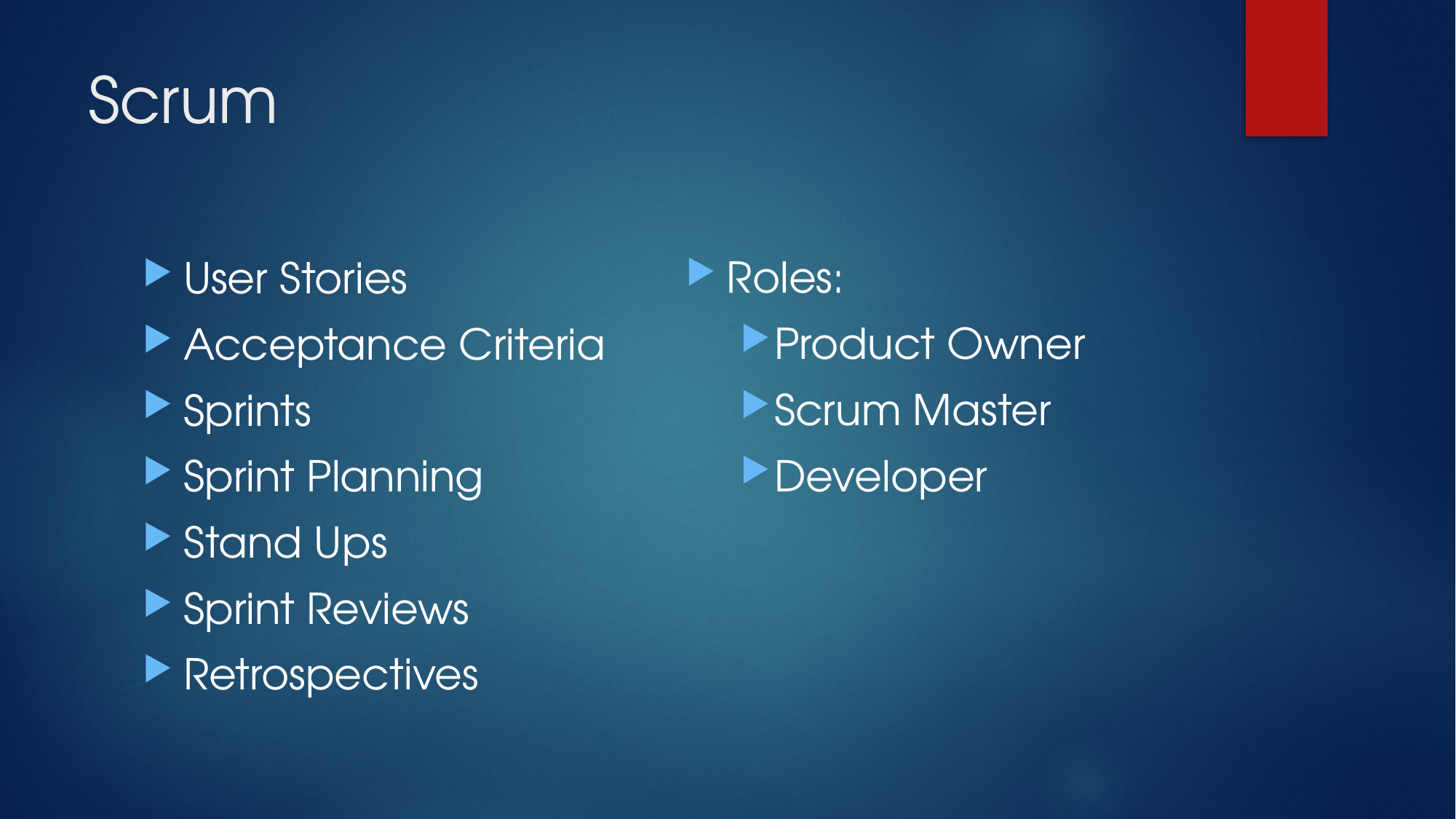

# Scrum
Roles:
Product Owner
Scrum Master
Developer
User Stories
Acceptance Criteria
Sprints
Sprint Planning
Stand Ups
Sprint Reviews
Retrospectives